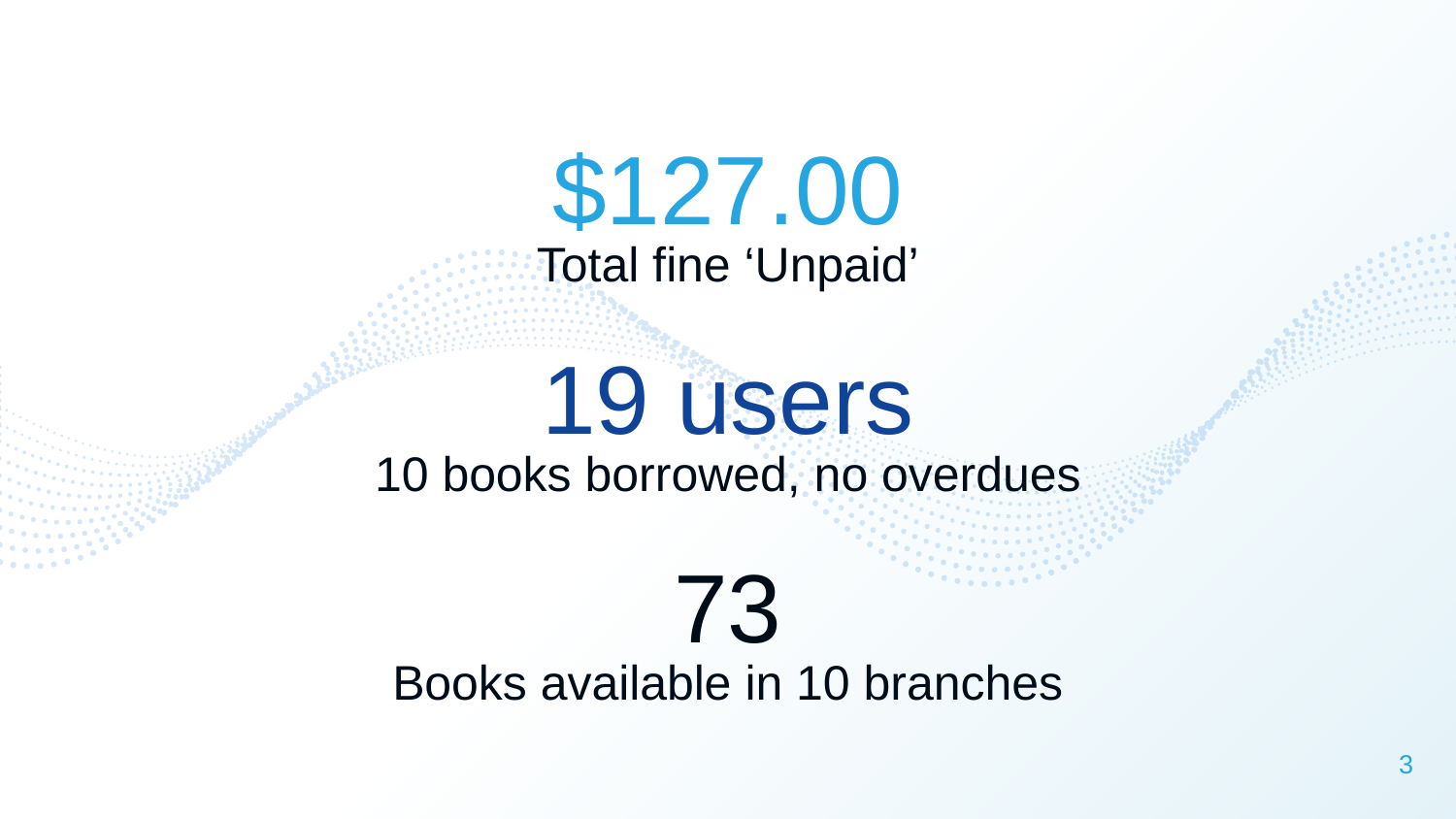

$127.00
Total fine ‘Unpaid’
19 users
10 books borrowed, no overdues
73
Books available in 10 branches
3